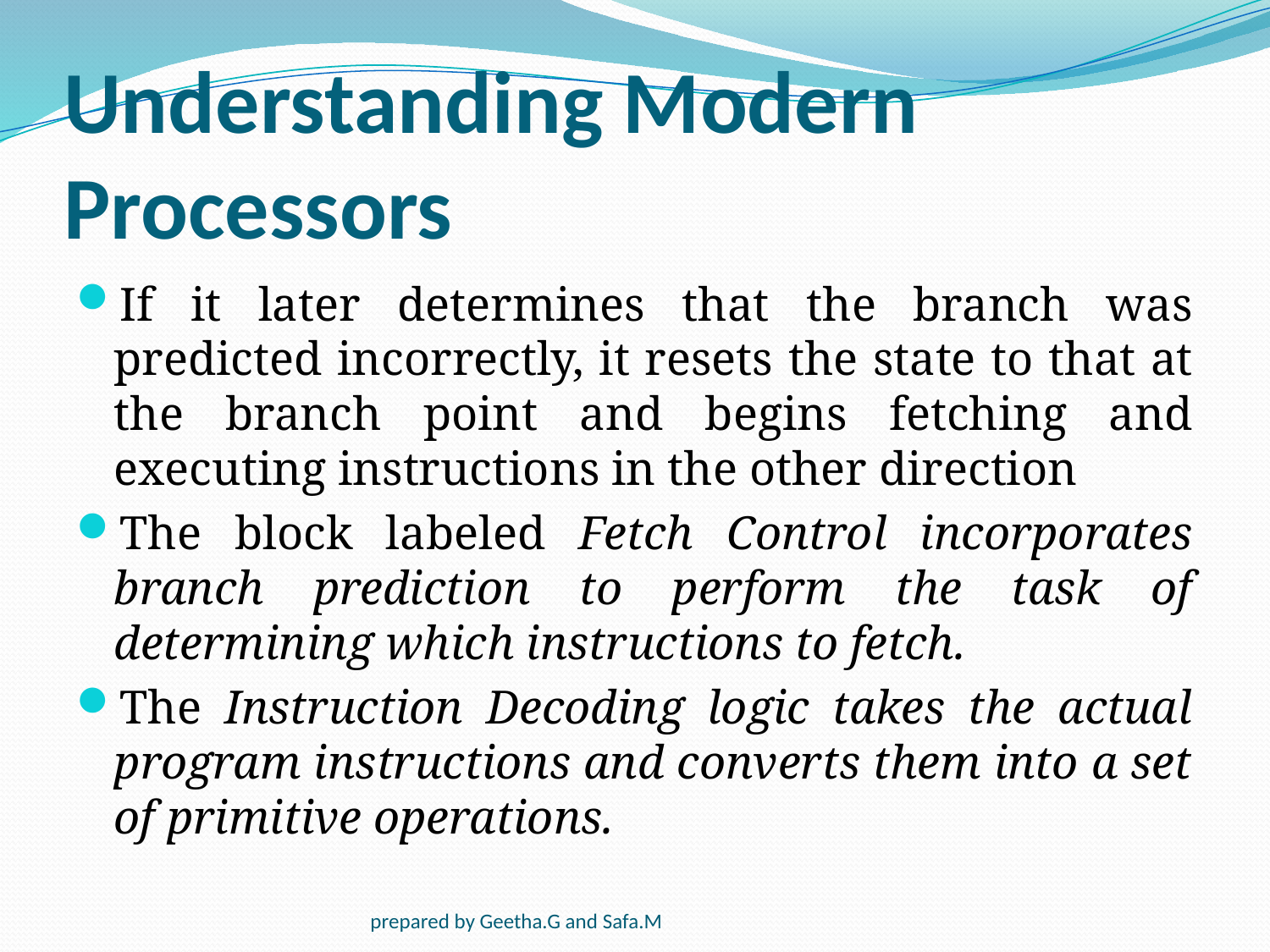

# Understanding Modern Processors
If it later determines that the branch was predicted incorrectly, it resets the state to that at the branch point and begins fetching and executing instructions in the other direction
The block labeled Fetch Control incorporates branch prediction to perform the task of determining which instructions to fetch.
The Instruction Decoding logic takes the actual program instructions and converts them into a set of primitive operations.
prepared by Geetha.G and Safa.M